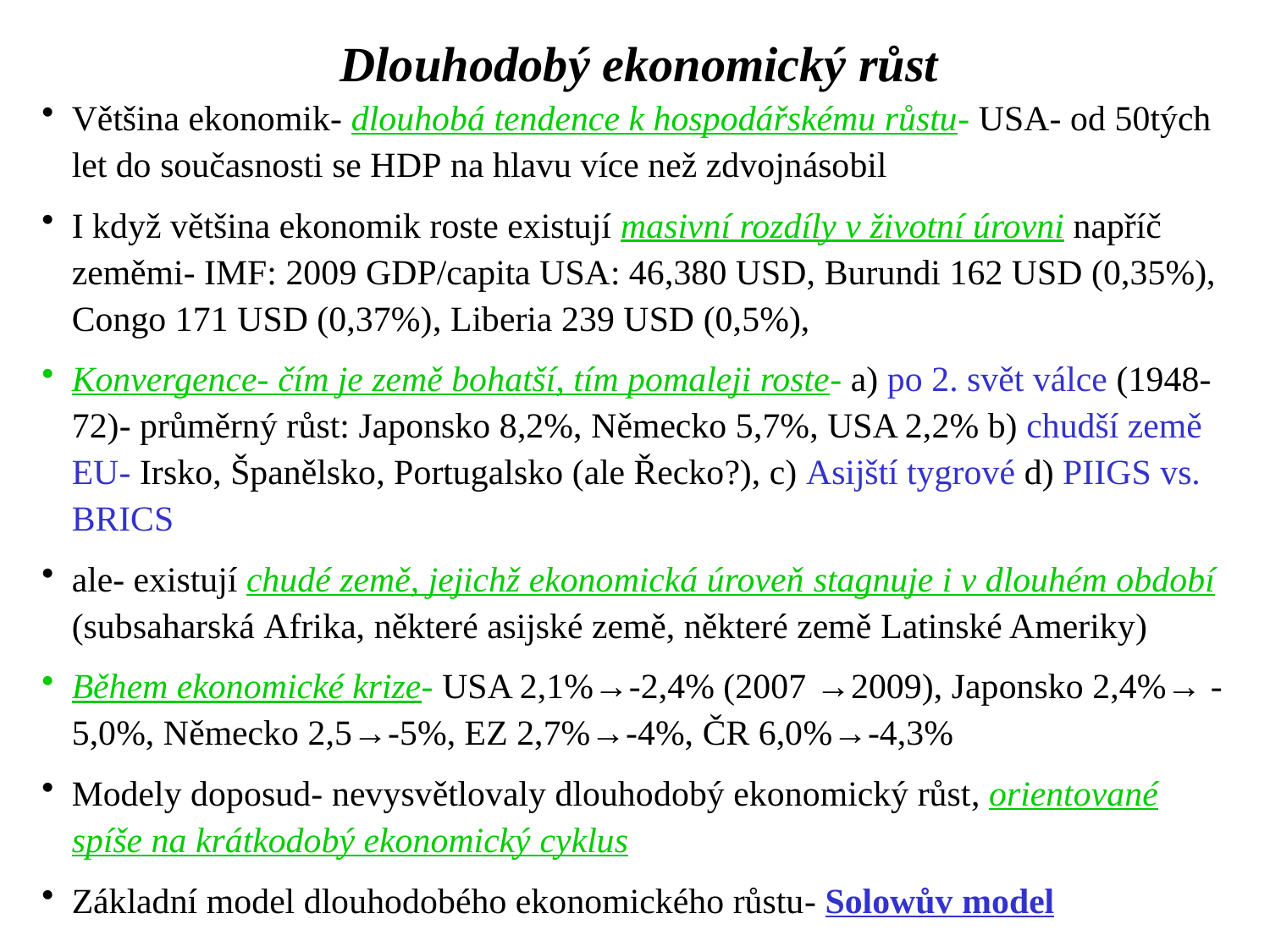

Dlouhodobý ekonomický růst
Většina ekonomik- dlouhobá tendence k hospodářskému růstu- USA- od 50tých let do současnosti se HDP na hlavu více než zdvojnásobil
I když většina ekonomik roste existují masivní rozdíly v životní úrovni napříč zeměmi- IMF: 2009 GDP/capita USA: 46,380 USD, Burundi 162 USD (0,35%), Congo 171 USD (0,37%), Liberia 239 USD (0,5%),
Konvergence- čím je země bohatší, tím pomaleji roste- a) po 2. svět válce (1948-72)- průměrný růst: Japonsko 8,2%, Německo 5,7%, USA 2,2% b) chudší země EU- Irsko, Španělsko, Portugalsko (ale Řecko?), c) Asijští tygrové d) PIIGS vs. BRICS
ale- existují chudé země, jejichž ekonomická úroveň stagnuje i v dlouhém období (subsaharská Afrika, některé asijské země, některé země Latinské Ameriky)
Během ekonomické krize- USA 2,1%→-2,4% (2007 →2009), Japonsko 2,4%→ -5,0%, Německo 2,5→-5%, EZ 2,7%→-4%, ČR 6,0%→-4,3%
Modely doposud- nevysvětlovaly dlouhodobý ekonomický růst, orientované spíše na krátkodobý ekonomický cyklus
Základní model dlouhodobého ekonomického růstu- Solowův model